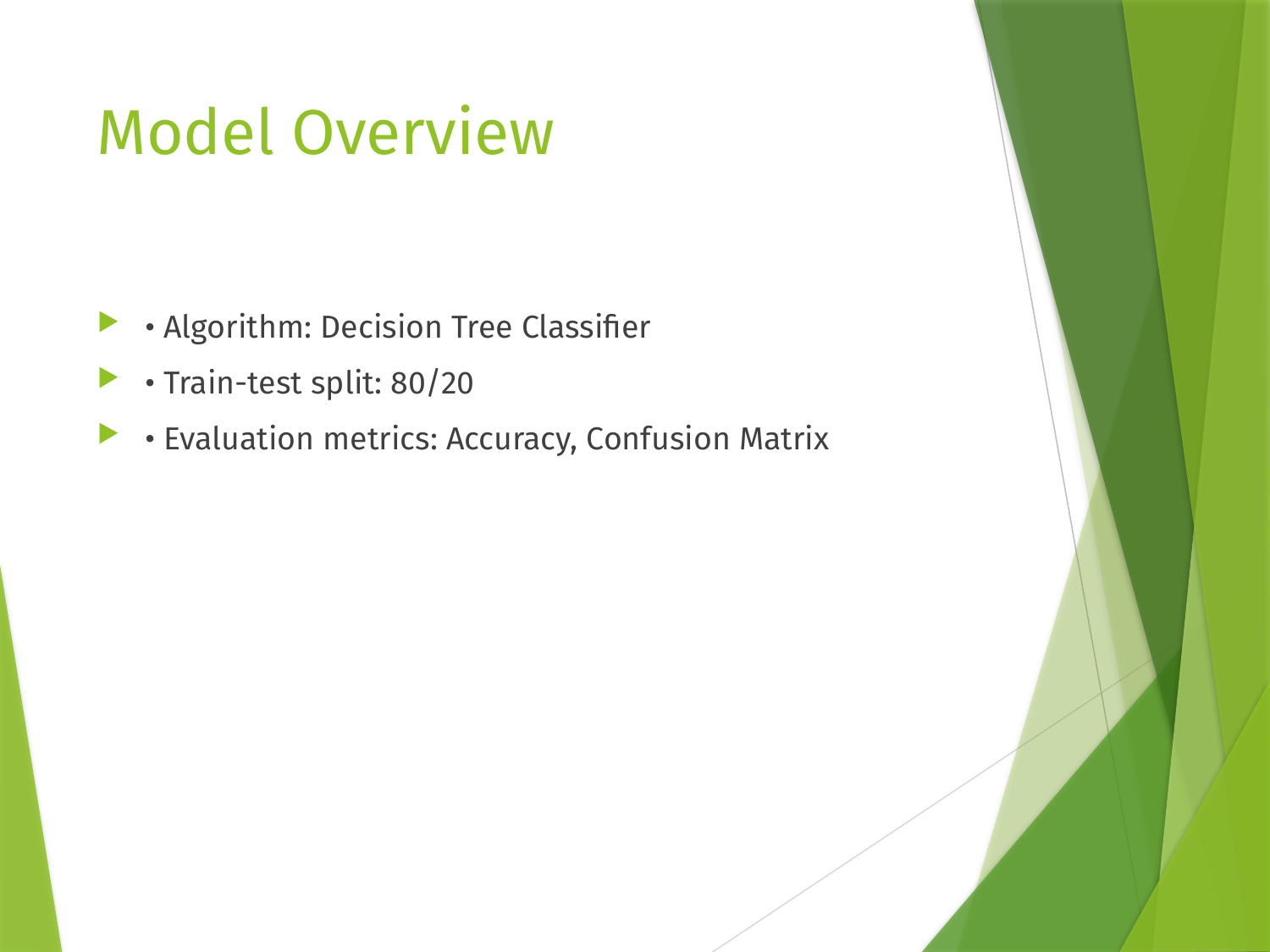

# Model Overview
• Algorithm: Decision Tree Classifier
• Train-test split: 80/20
• Evaluation metrics: Accuracy, Confusion Matrix